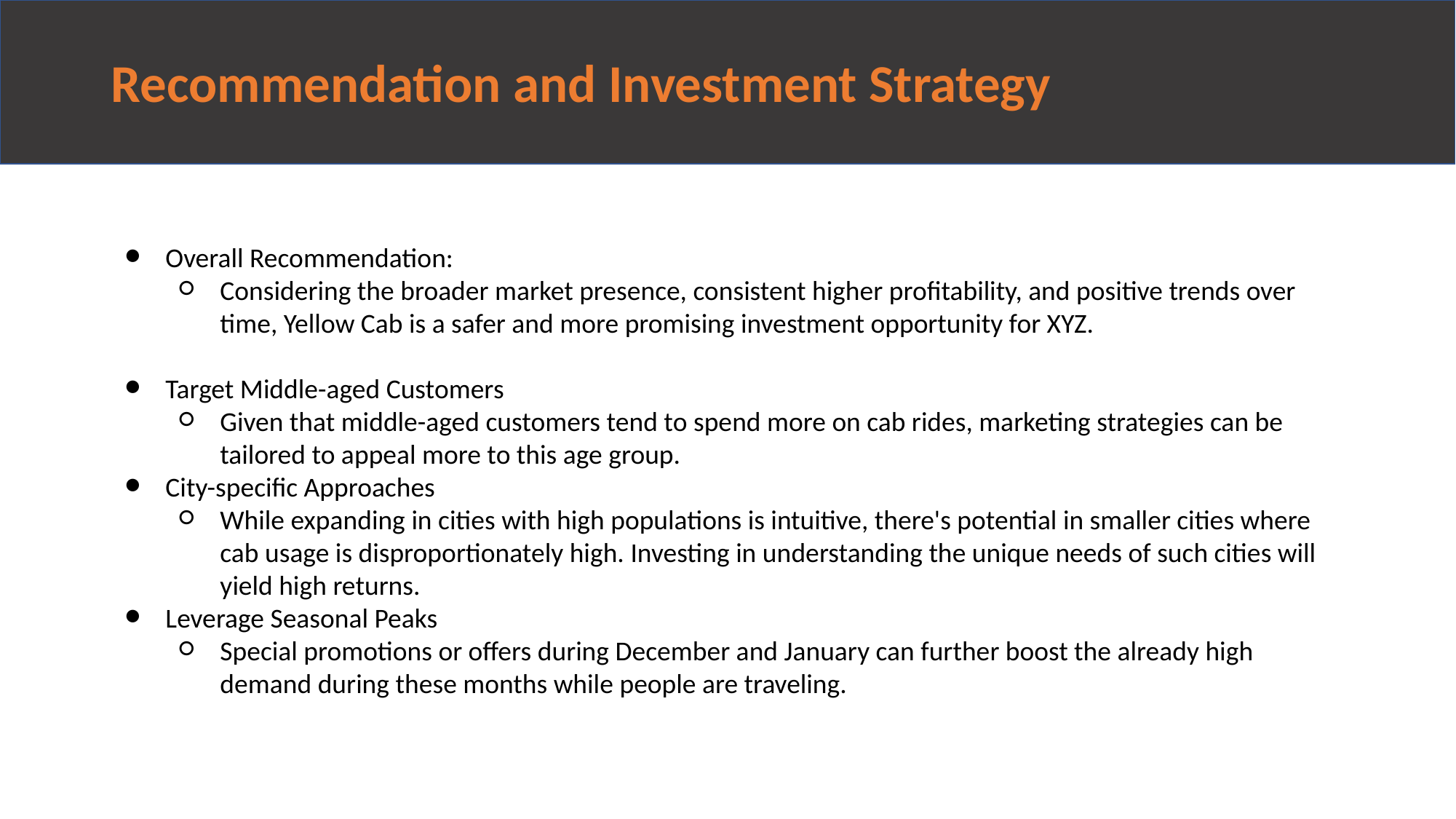

# Recommendation and Investment Strategy
Overall Recommendation:
Considering the broader market presence, consistent higher profitability, and positive trends over time, Yellow Cab is a safer and more promising investment opportunity for XYZ.

Target Middle-aged Customers
Given that middle-aged customers tend to spend more on cab rides, marketing strategies can be tailored to appeal more to this age group.
City-specific Approaches
While expanding in cities with high populations is intuitive, there's potential in smaller cities where cab usage is disproportionately high. Investing in understanding the unique needs of such cities will yield high returns.
Leverage Seasonal Peaks
Special promotions or offers during December and January can further boost the already high demand during these months while people are traveling.